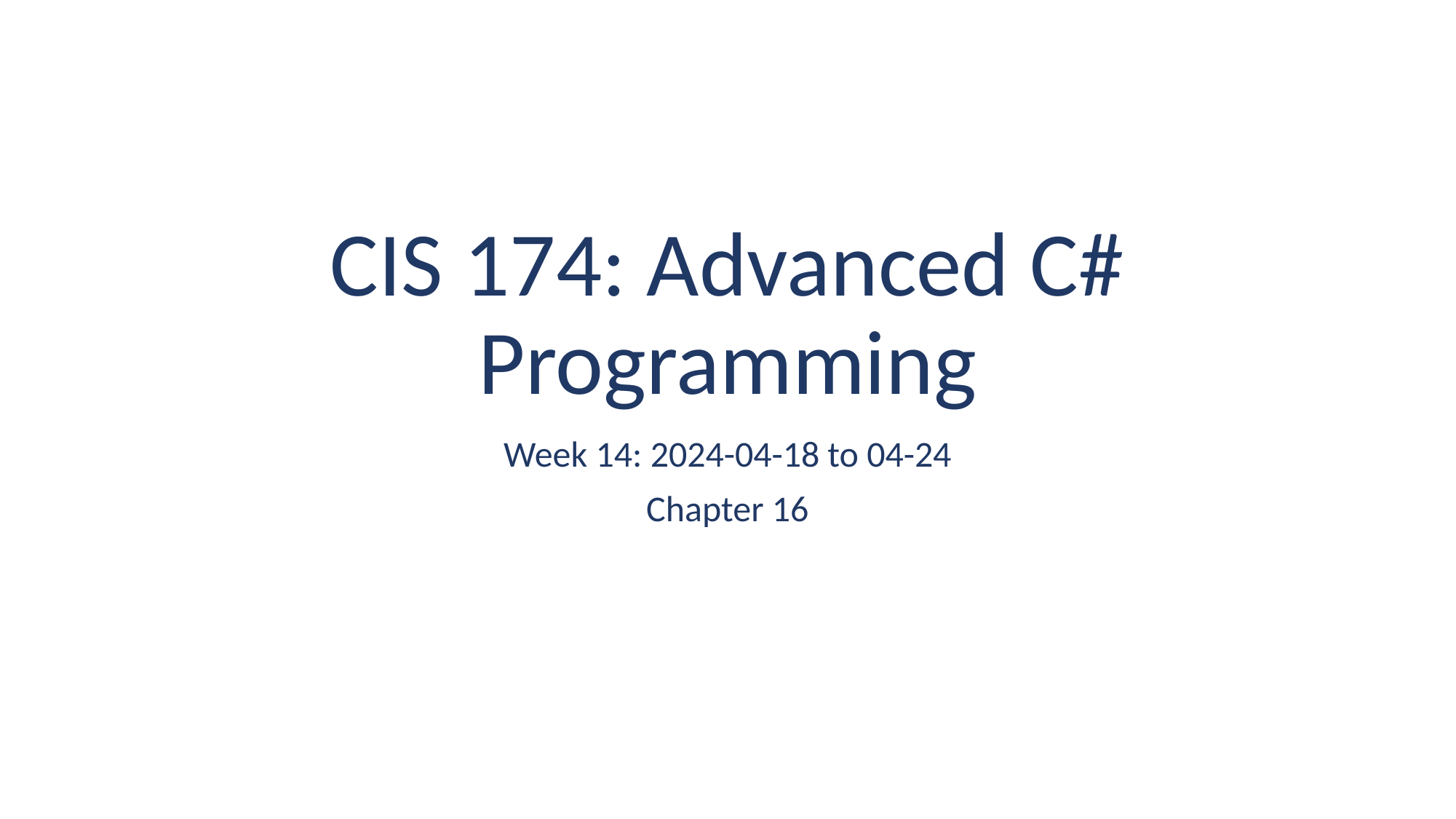

# CIS 174: Advanced C# Programming
Week 14: 2024-04-18 to 04-24
Chapter 16